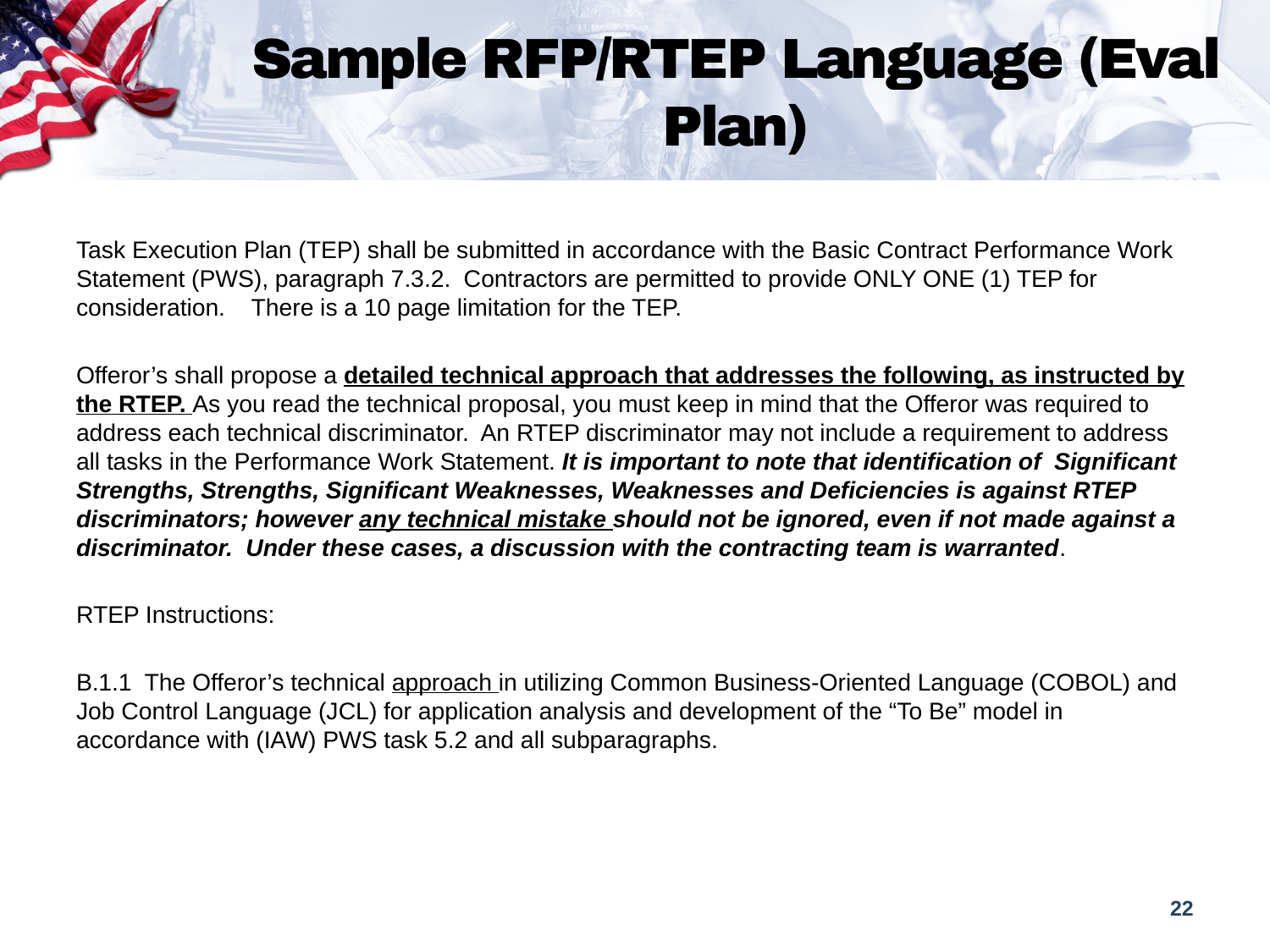

# Sample RFP/RTEP Language (Eval Plan)
Task Execution Plan (TEP) shall be submitted in accordance with the Basic Contract Performance Work Statement (PWS), paragraph 7.3.2.  Contractors are permitted to provide ONLY ONE (1) TEP for consideration.    There is a 10 page limitation for the TEP.

Offeror’s shall propose a detailed technical approach that addresses the following, as instructed by the RTEP. As you read the technical proposal, you must keep in mind that the Offeror was required to address each technical discriminator.  An RTEP discriminator may not include a requirement to address all tasks in the Performance Work Statement. It is important to note that identification of  Significant Strengths, Strengths, Significant Weaknesses, Weaknesses and Deficiencies is against RTEP discriminators; however any technical mistake should not be ignored, even if not made against a discriminator.  Under these cases, a discussion with the contracting team is warranted.

RTEP Instructions:

B.1.1  The Offeror’s technical approach in utilizing Common Business-Oriented Language (COBOL) and Job Control Language (JCL) for application analysis and development of the “To Be” model in accordance with (IAW) PWS task 5.2 and all subparagraphs.

22